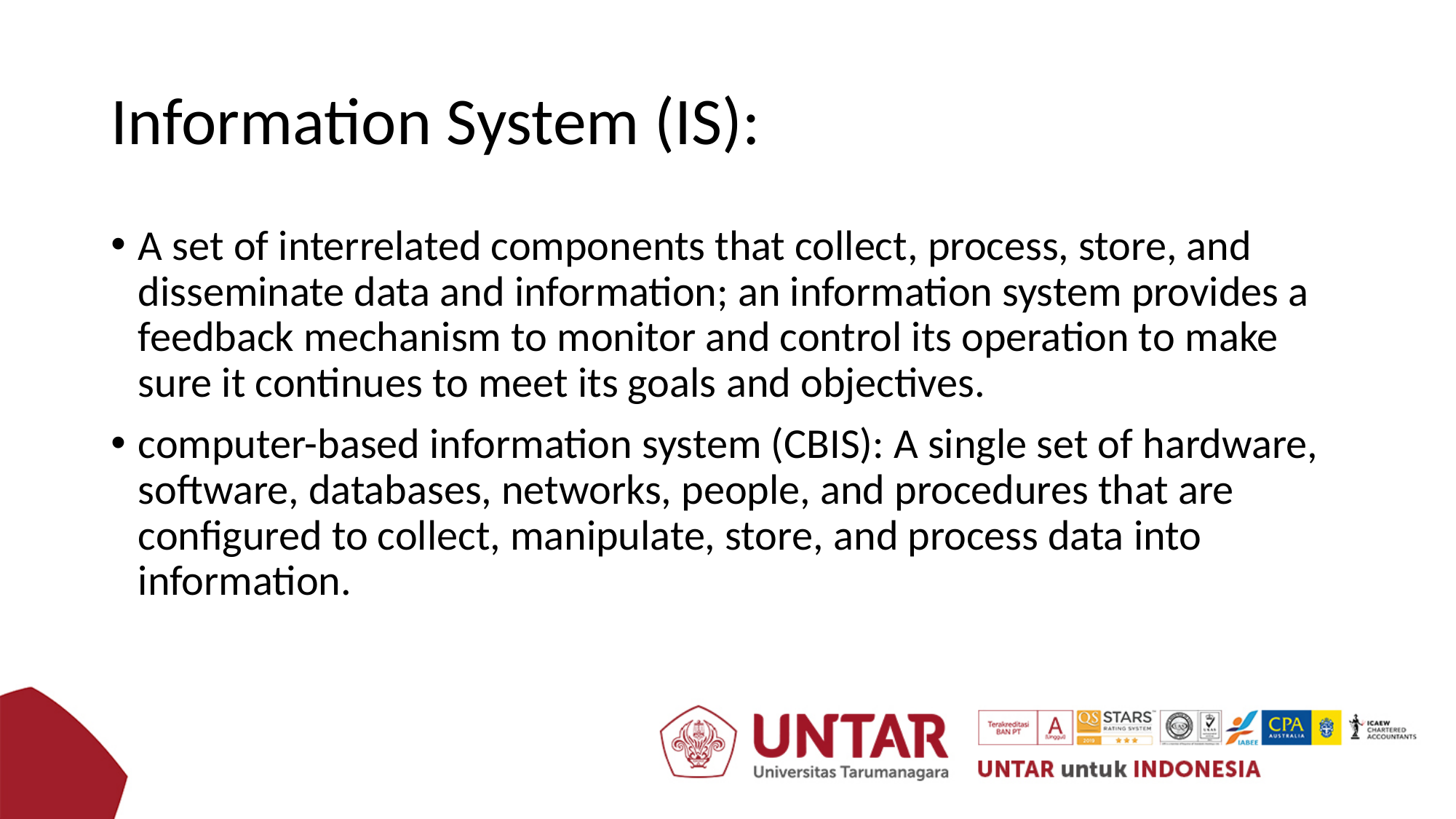

# Information System (IS):
A set of interrelated components that collect, process, store, and disseminate data and information; an information system provides a feedback mechanism to monitor and control its operation to make sure it continues to meet its goals and objectives.
computer-based information system (CBIS): A single set of hardware, software, databases, networks, people, and procedures that are configured to collect, manipulate, store, and process data into information.